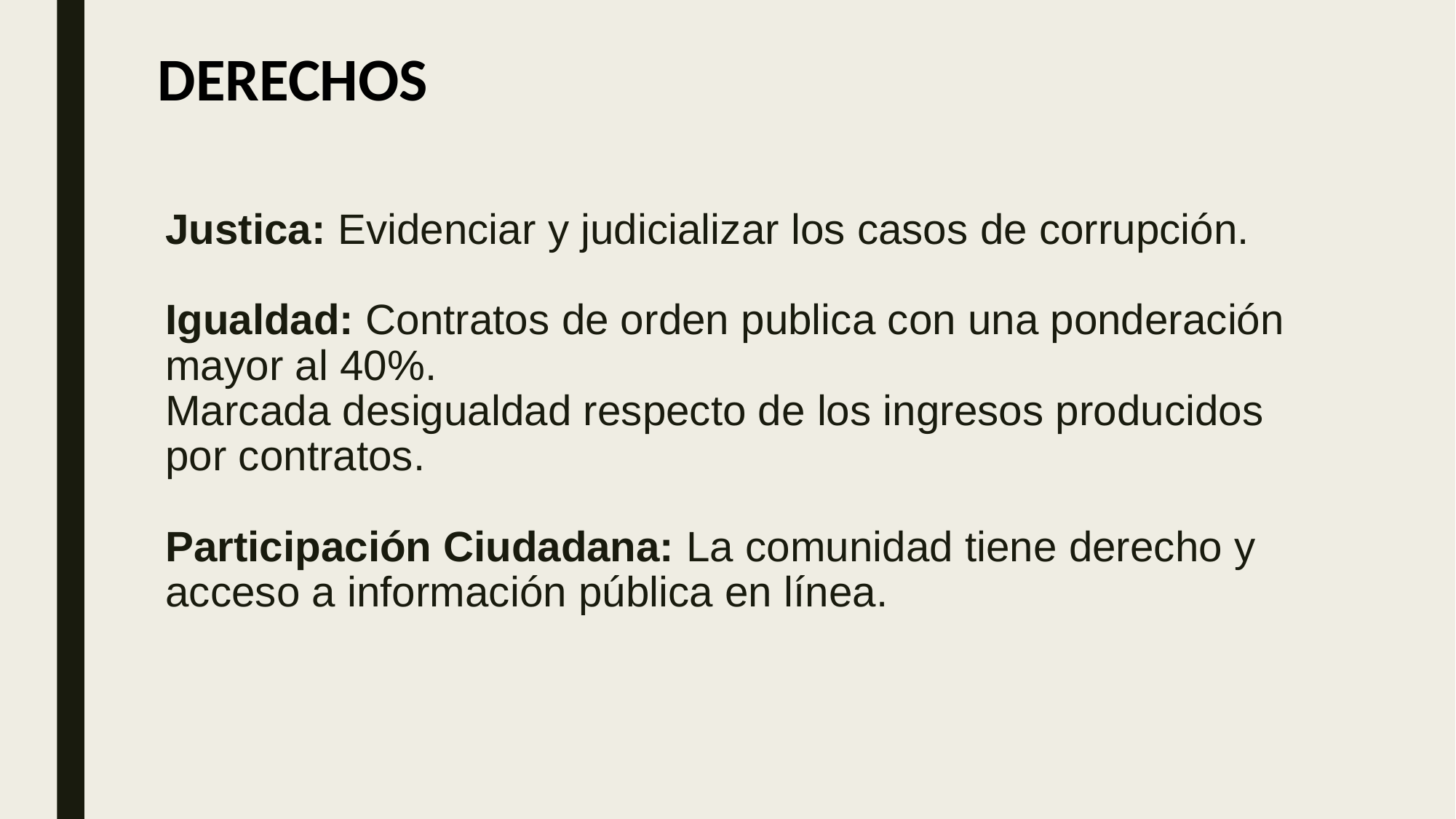

DERECHOS
# Justica: Evidenciar y judicializar los casos de corrupción. Igualdad: Contratos de orden publica con una ponderación mayor al 40%. Marcada desigualdad respecto de los ingresos producidos por contratos. Participación Ciudadana: La comunidad tiene derecho y acceso a información pública en línea.